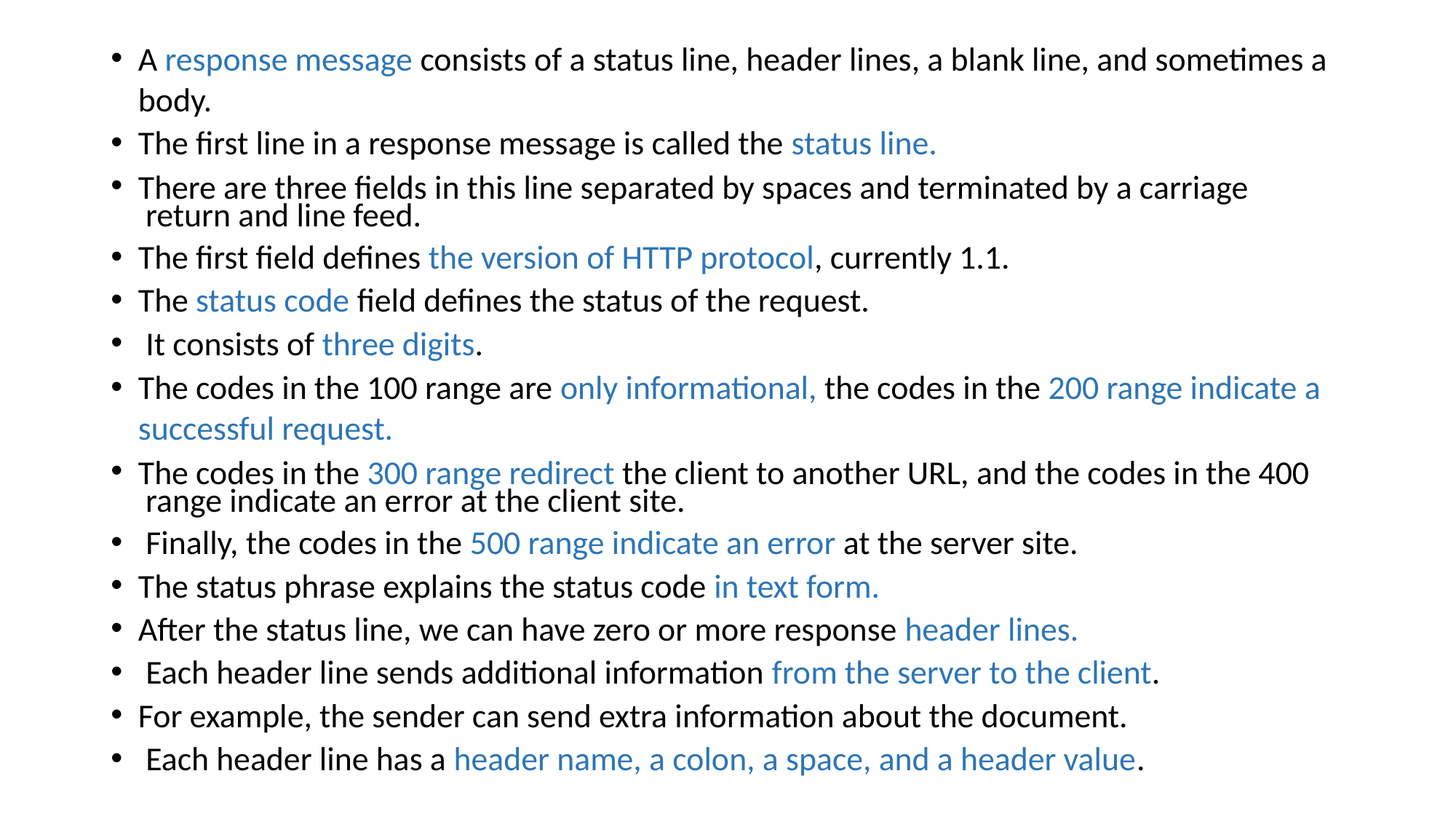

A response message consists of a status line, header lines, a blank line, and sometimes a
body.
The first line in a response message is called the status line.
There are three fields in this line separated by spaces and terminated by a carriage  return and line feed.
The first field defines the version of HTTP protocol, currently 1.1.
The status code field defines the status of the request.
It consists of three digits.
The codes in the 100 range are only informational, the codes in the 200 range indicate a
successful request.
The codes in the 300 range redirect the client to another URL, and the codes in the 400  range indicate an error at the client site.
Finally, the codes in the 500 range indicate an error at the server site.
The status phrase explains the status code in text form.
After the status line, we can have zero or more response header lines.
Each header line sends additional information from the server to the client.
For example, the sender can send extra information about the document.
Each header line has a header name, a colon, a space, and a header value.